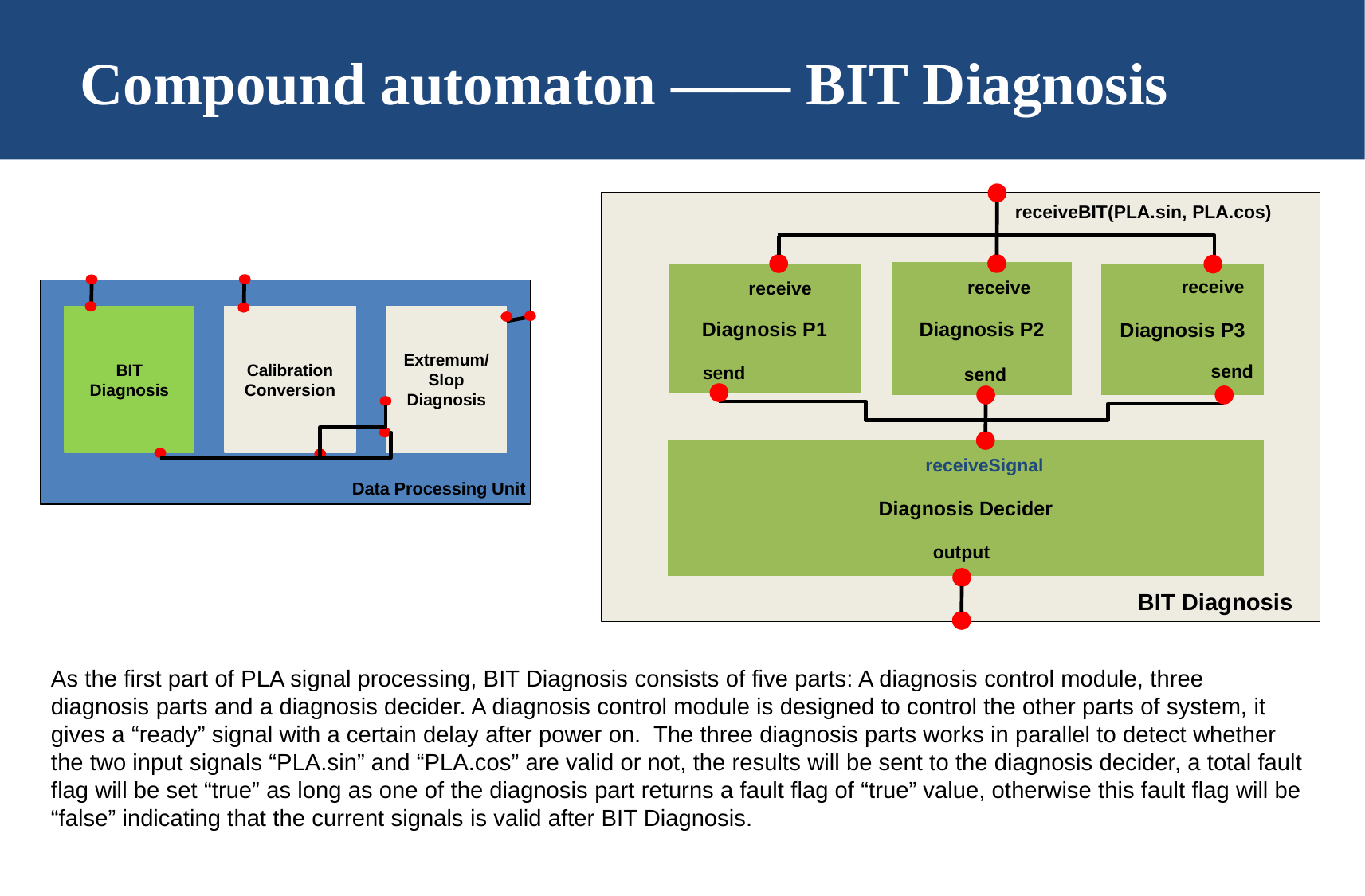

# Compound automaton —— BIT Diagnosis

receiveBIT(PLA.sin, PLA.cos)

Diagnosis P2
Diagnosis P3
Diagnosis P1
receive
receive
receive

Calibration Conversion
Extremum/Slop Diagnosis
BIT Diagnosis

Data Processing Unit
send
send
send

Diagnosis Decider
receiveSignal
output

BIT Diagnosis

As the first part of PLA signal processing, BIT Diagnosis consists of five parts: A diagnosis control module, three diagnosis parts and a diagnosis decider. A diagnosis control module is designed to control the other parts of system, it gives a “ready” signal with a certain delay after power on.  The three diagnosis parts works in parallel to detect whether the two input signals “PLA.sin” and “PLA.cos” are valid or not, the results will be sent to the diagnosis decider, a total fault flag will be set “true” as long as one of the diagnosis part returns a fault flag of “true” value, otherwise this fault flag will be “false” indicating that the current signals is valid after BIT Diagnosis.